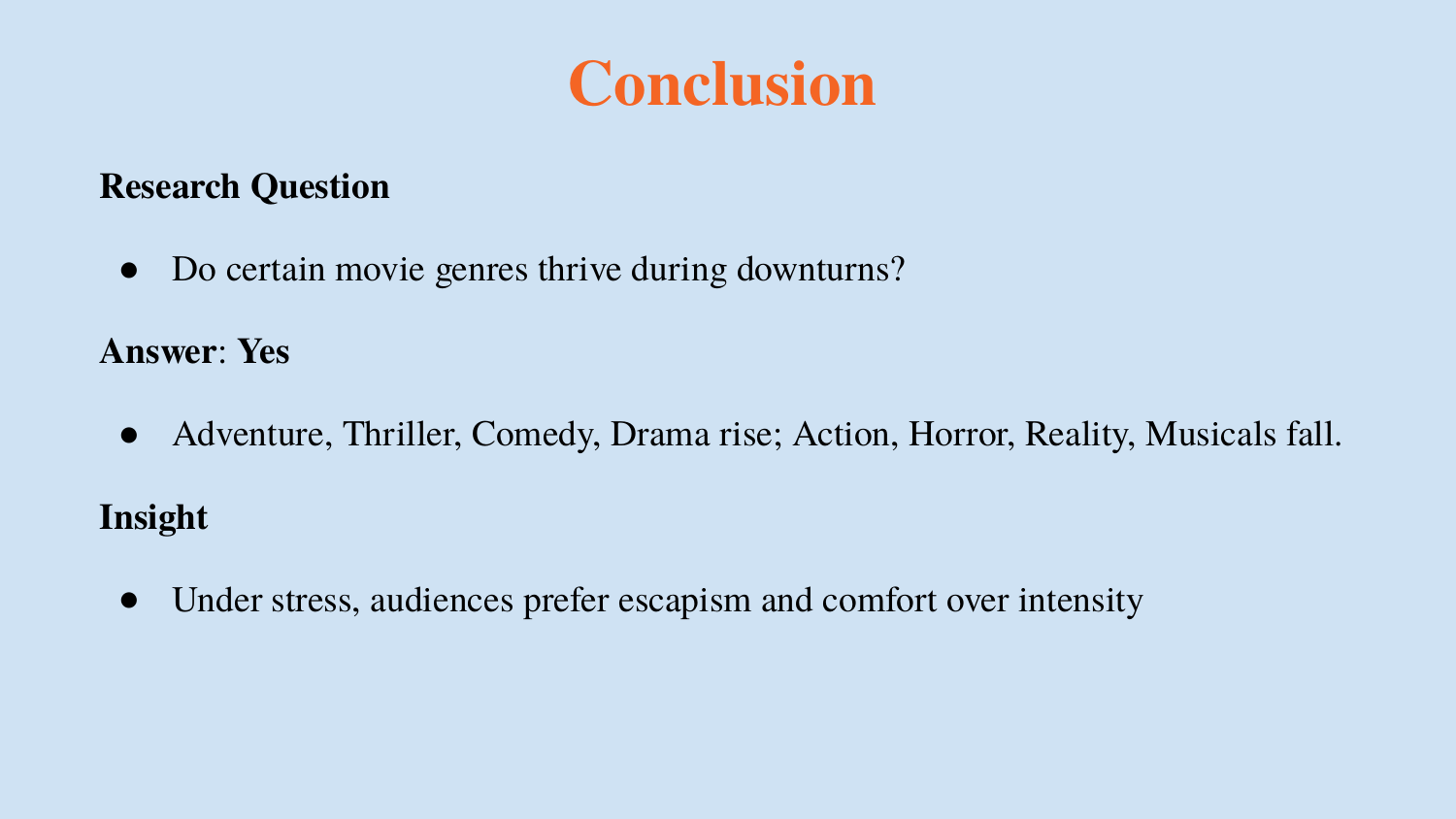

Conclusion
Research Question
Do certain movie genres thrive during downturns?
Answer: Yes
Adventure, Thriller, Comedy, Drama rise; Action, Horror, Reality, Musicals fall.
Insight
Under stress, audiences prefer escapism and comfort over intensity